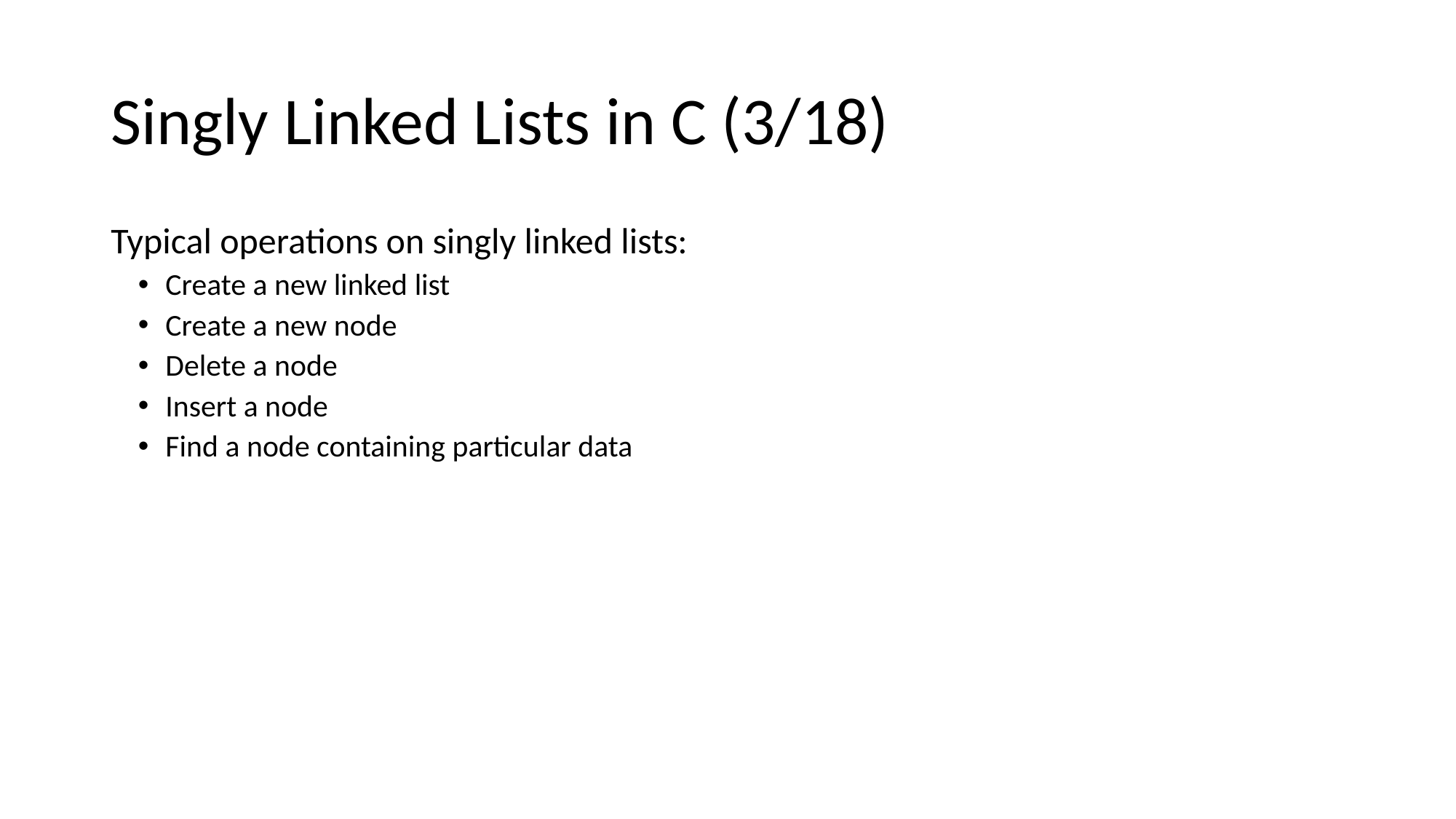

# Singly Linked Lists in C (3/18)
Typical operations on singly linked lists:
Create a new linked list
Create a new node
Delete a node
Insert a node
Find a node containing particular data